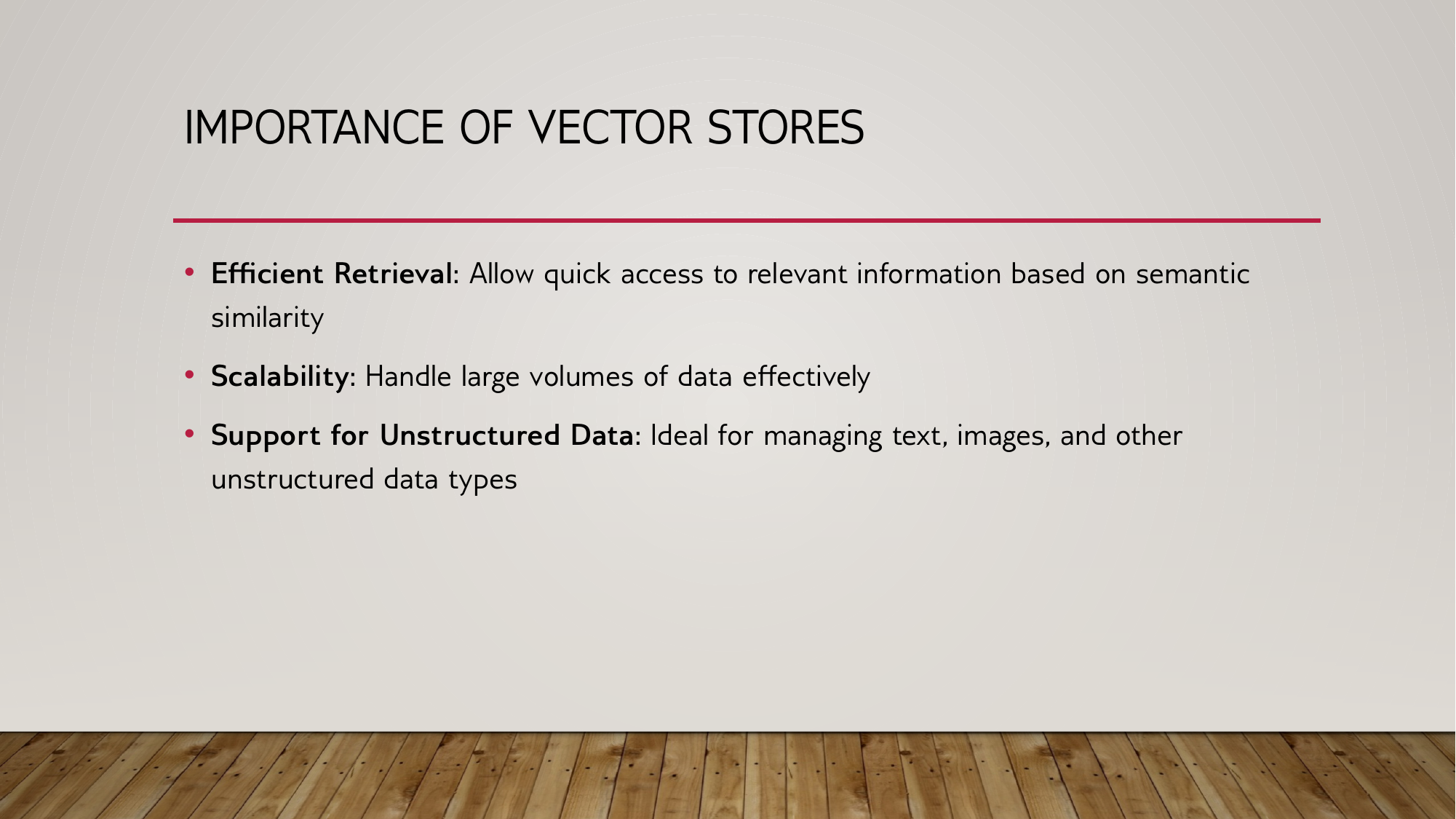

# Importance of vector stores
Efficient Retrieval: Allow quick access to relevant information based on semantic similarity
Scalability: Handle large volumes of data effectively
Support for Unstructured Data: Ideal for managing text, images, and other unstructured data types